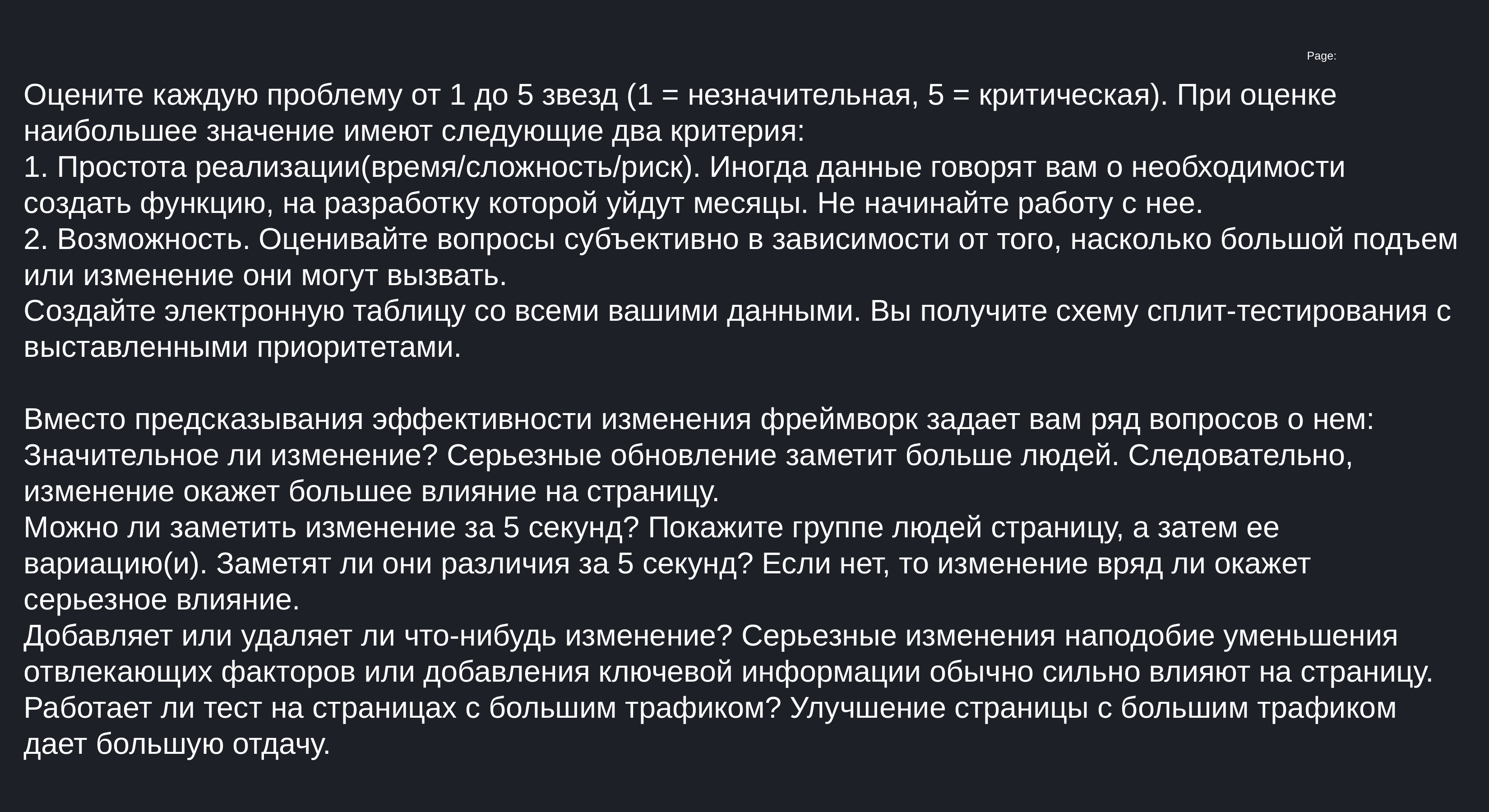

Оцените каждую проблему от 1 до 5 звезд (1 = незначительная, 5 = критическая). При оценке наибольшее значение имеют следующие два критерия:
1. Простота реализации(время/сложность/риск). Иногда данные говорят вам о необходимости создать функцию, на разработку которой уйдут месяцы. Не начинайте работу с нее.
2. Возможность. Оценивайте вопросы субъективно в зависимости от того, насколько большой подъем или изменение они могут вызвать.
Создайте электронную таблицу со всеми вашими данными. Вы получите схему сплит-тестирования с выставленными приоритетами.

Вместо предсказывания эффективности изменения фреймворк задает вам ряд вопросов о нем:
Значительное ли изменение? Серьезные обновление заметит больше людей. Следовательно, изменение окажет большее влияние на страницу.
Можно ли заметить изменение за 5 секунд? Покажите группе людей страницу, а затем ее вариацию(и). Заметят ли они различия за 5 секунд? Если нет, то изменение вряд ли окажет серьезное влияние.
Добавляет или удаляет ли что-нибудь изменение? Серьезные изменения наподобие уменьшения отвлекающих факторов или добавления ключевой информации обычно сильно влияют на страницу.
Работает ли тест на страницах с большим трафиком? Улучшение страницы с большим трафиком дает большую отдачу.